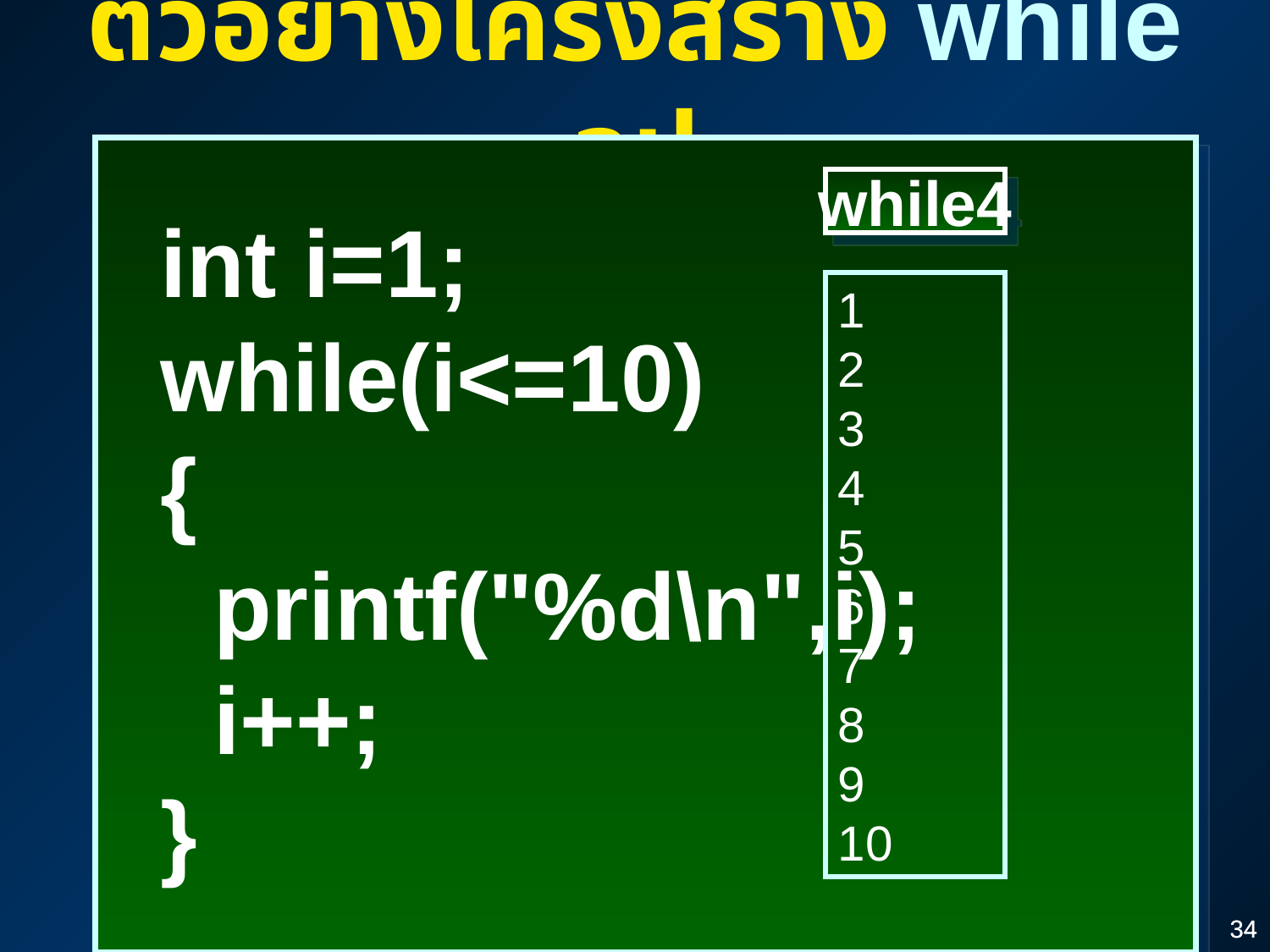

ตัวอย่างโครงสร้าง while ลูป
  int i=1;
  while(i<=10)
  {
    printf("%d\n",i);
    i++;
  }
while4
1
2
3
4
5
6
7
8
9
10
34
34